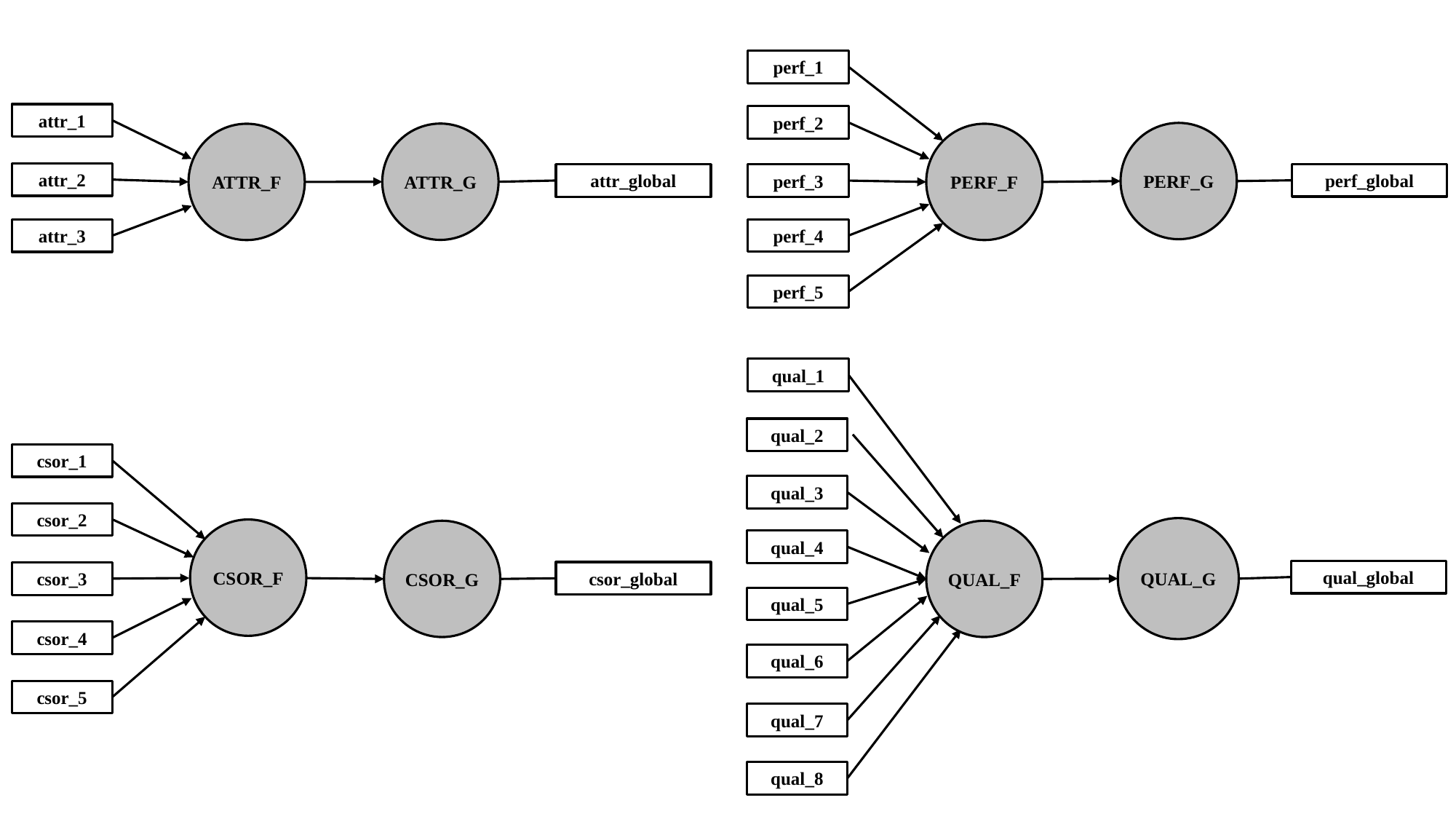

perf_1
attr_1
perf_2
PERF_G
ATTR_G
ATTR_F
PERF_F
attr_2
perf_global
attr_global
perf_3
perf_4
attr_3
perf_5
qual_1
qual_2
csor_1
qual_3
csor_2
QUAL_G
CSOR_F
CSOR_G
QUAL_F
qual_4
qual_global
csor_global
csor_3
qual_5
csor_4
qual_6
csor_5
qual_7
qual_8